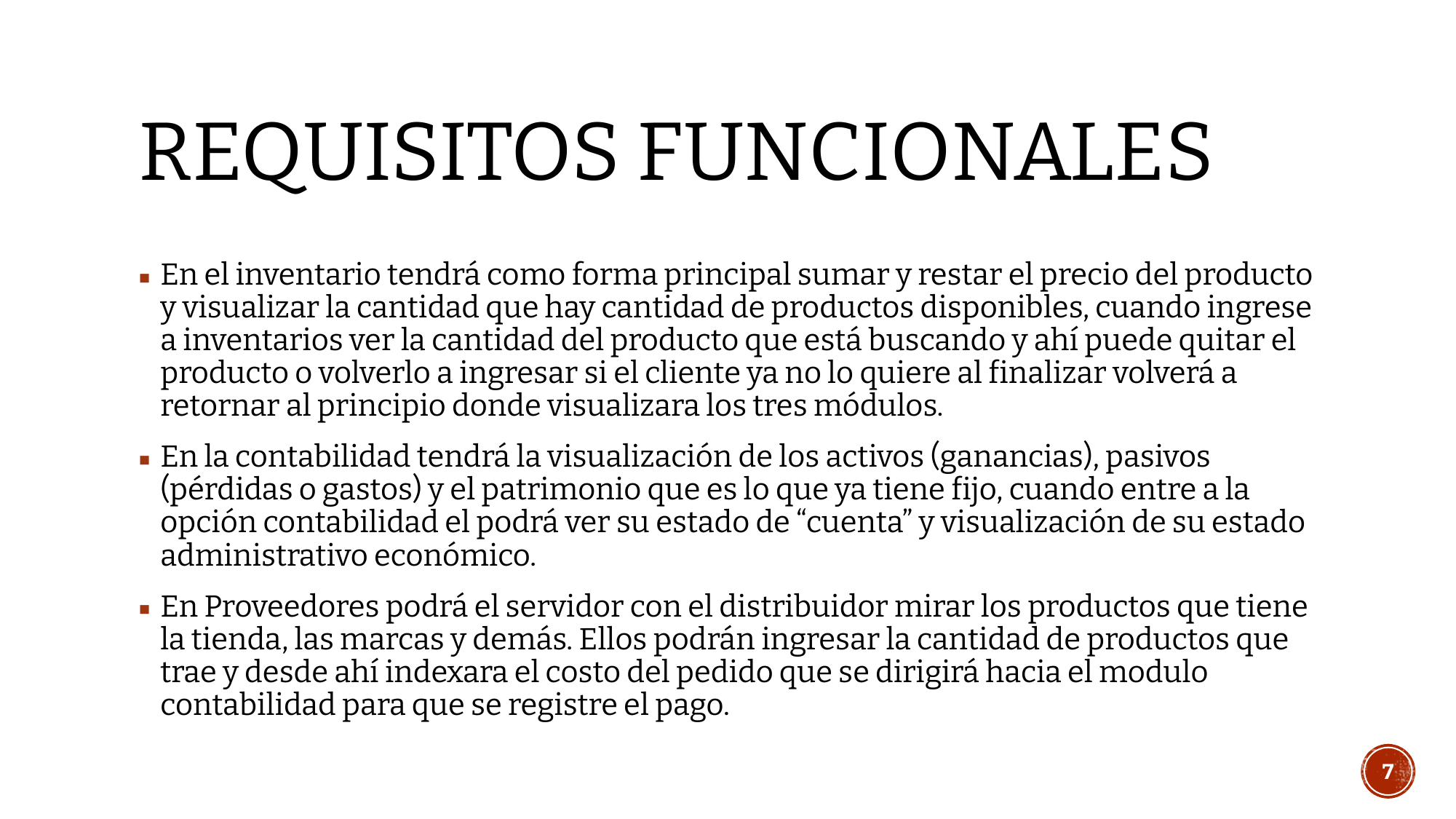

# REQUISITOS FUNCIONALES
En el inventario tendrá como forma principal sumar y restar el precio del producto y visualizar la cantidad que hay cantidad de productos disponibles, cuando ingrese a inventarios ver la cantidad del producto que está buscando y ahí puede quitar el producto o volverlo a ingresar si el cliente ya no lo quiere al finalizar volverá a retornar al principio donde visualizara los tres módulos.
En la contabilidad tendrá la visualización de los activos (ganancias), pasivos (pérdidas o gastos) y el patrimonio que es lo que ya tiene fijo, cuando entre a la opción contabilidad el podrá ver su estado de “cuenta” y visualización de su estado administrativo económico.
En Proveedores podrá el servidor con el distribuidor mirar los productos que tiene la tienda, las marcas y demás. Ellos podrán ingresar la cantidad de productos que trae y desde ahí indexara el costo del pedido que se dirigirá hacia el modulo contabilidad para que se registre el pago.

7